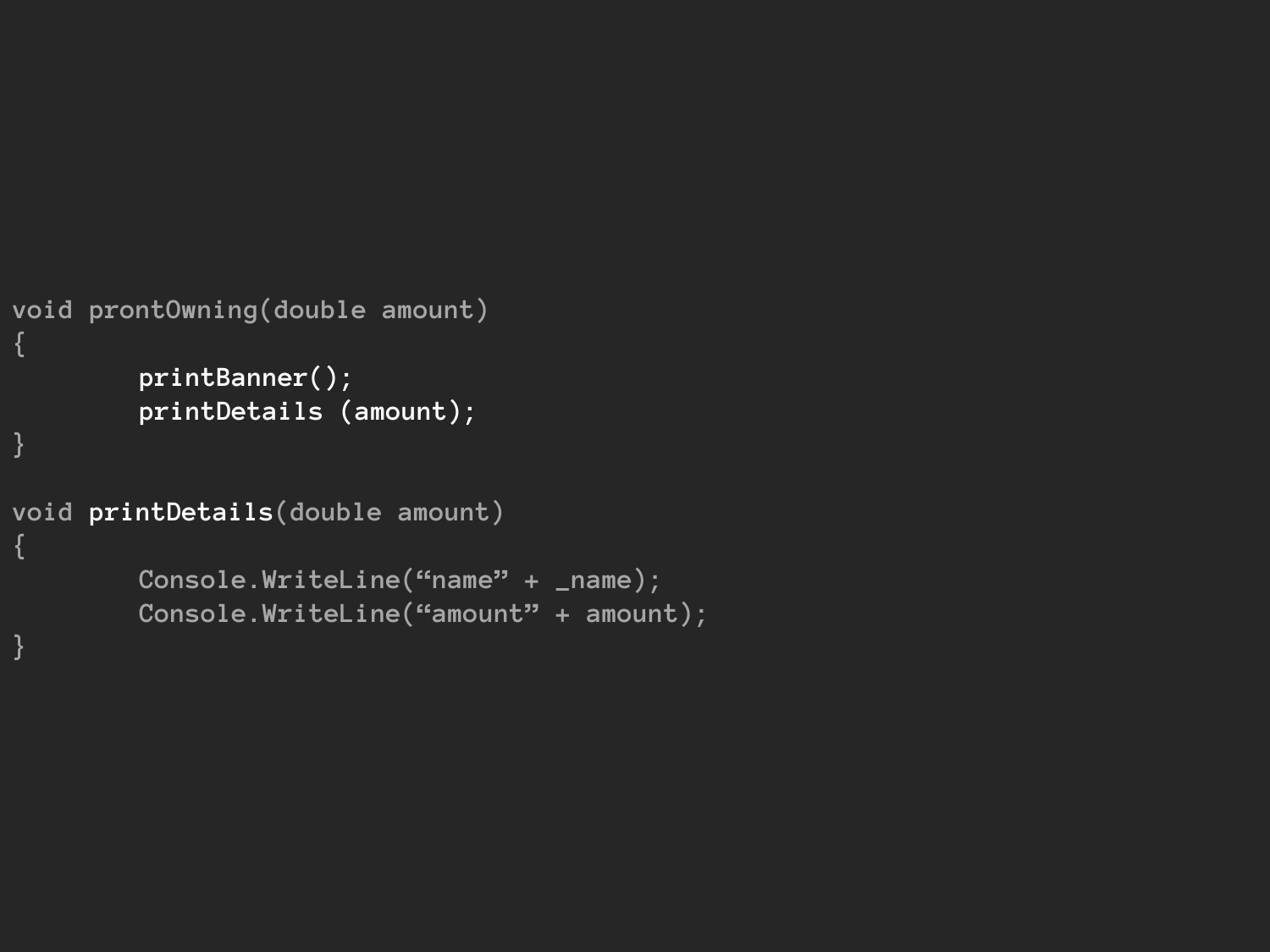

# void prontOwning(double amount) { printBanner(); printDetails (amount); } void printDetails(double amount) { Console.WriteLine(“name” + _name); Console.WriteLine(“amount” + amount); }